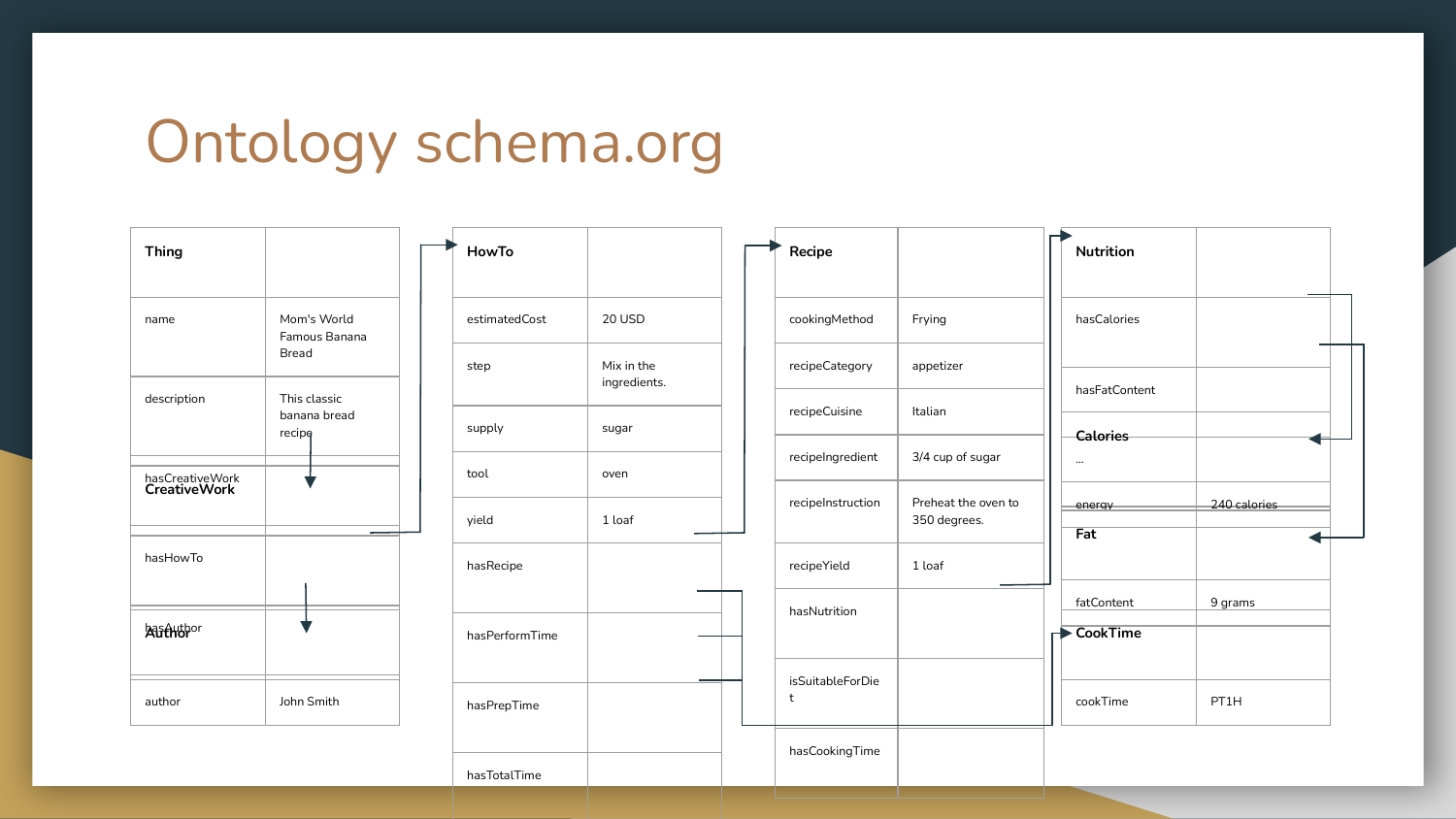

# Ontology schema.org
| Thing |  |
| --- | --- |
| name | Mom's World Famous Banana Bread |
| description | This classic banana bread recipe |
| hasCreativeWork |  |
| HowTo |  |
| --- | --- |
| estimatedCost | 20 USD |
| step | Mix in the ingredients. |
| supply | sugar |
| tool | oven |
| yield | 1 loaf |
| hasRecipe |  |
| hasPerformTime |  |
| hasPrepTime |  |
| hasTotalTime |  |
| Recipe |  |
| --- | --- |
| cookingMethod | Frying |
| recipeCategory | appetizer |
| recipeCuisine | Italian |
| recipeIngredient | 3/4 cup of sugar |
| recipeInstruction | Preheat the oven to 350 degrees. |
| recipeYield | 1 loaf |
| hasNutrition |  |
| isSuitableForDiet |  |
| hasCookingTime |  |
| Nutrition |  |
| --- | --- |
| hasCalories |  |
| hasFatContent |  |
| ... |  |
| Calories |  |
| --- | --- |
| energy | 240 calories |
| CreativeWork |  |
| --- | --- |
| hasHowTo |  |
| hasAuthor |  |
| Fat |  |
| --- | --- |
| fatContent | 9 grams |
| Author |  |
| --- | --- |
| author | John Smith |
| CookTime |  |
| --- | --- |
| cookTime | PT1H |